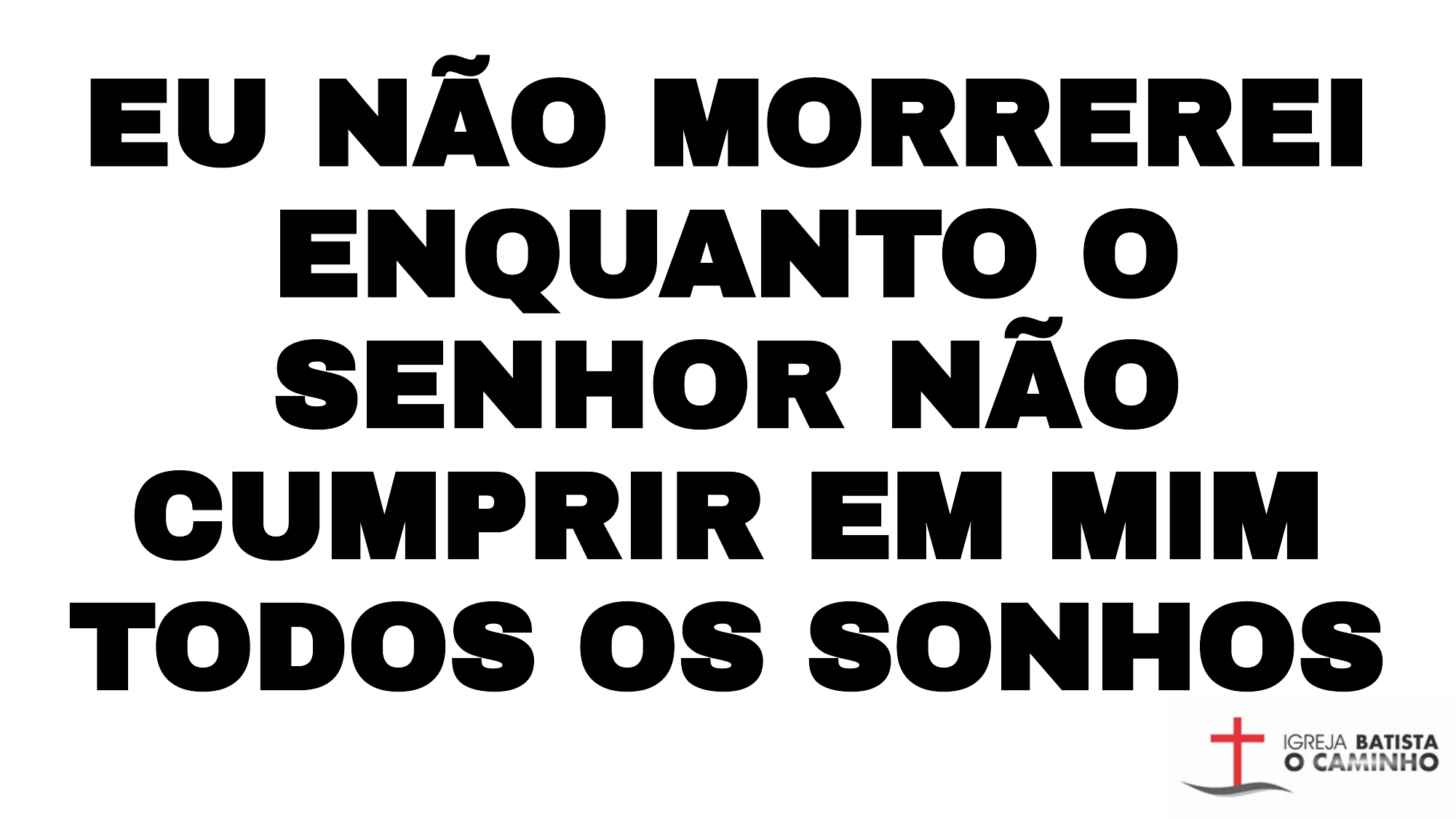

# EU NÃO MORREREI ENQUANTO O SENHOR NÃO CUMPRIR EM MIM TODOS OS SONHOS